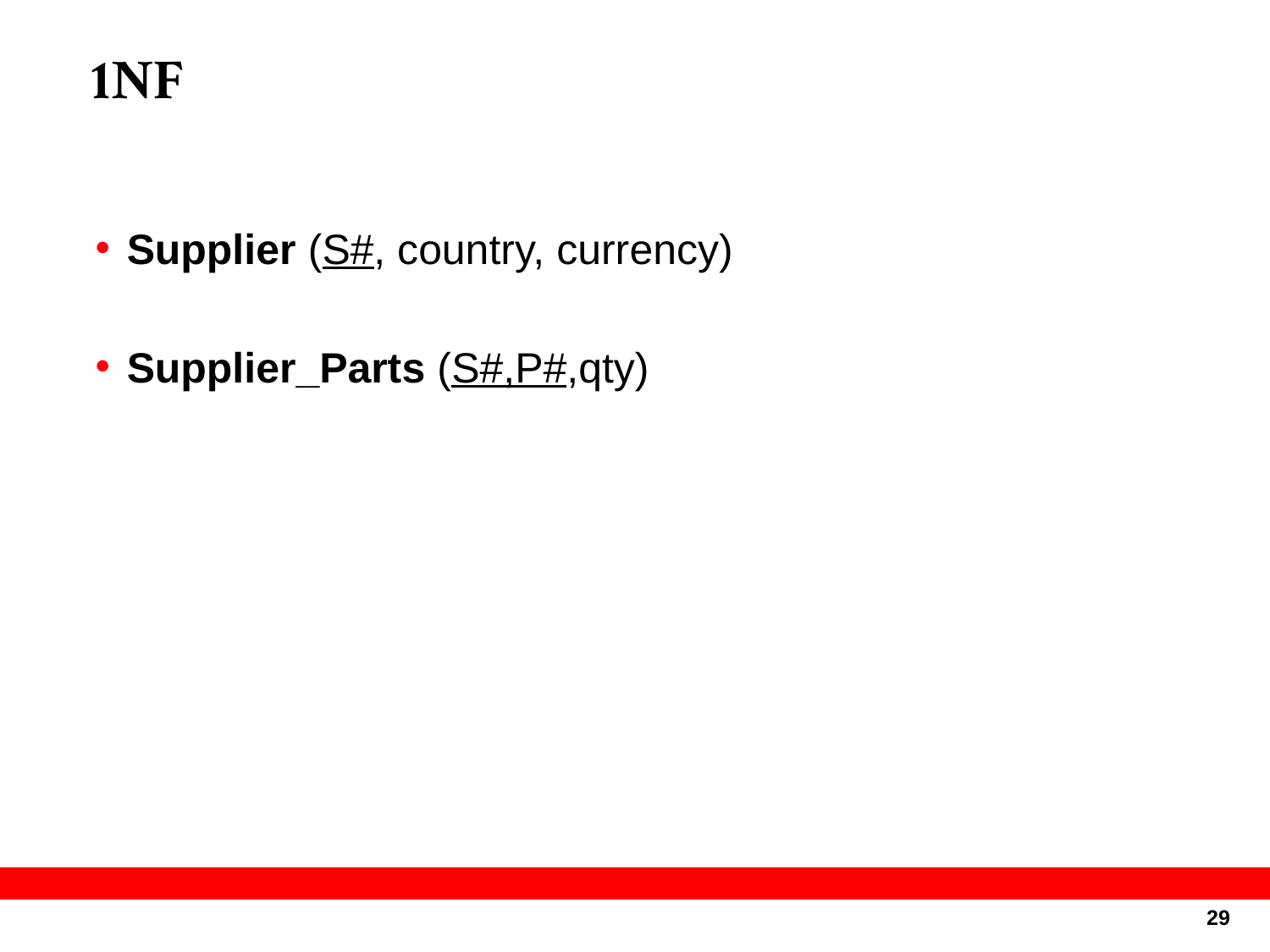

# 1NF
Supplier (S#, country, currency)

Supplier_Parts (S#,P#,qty)